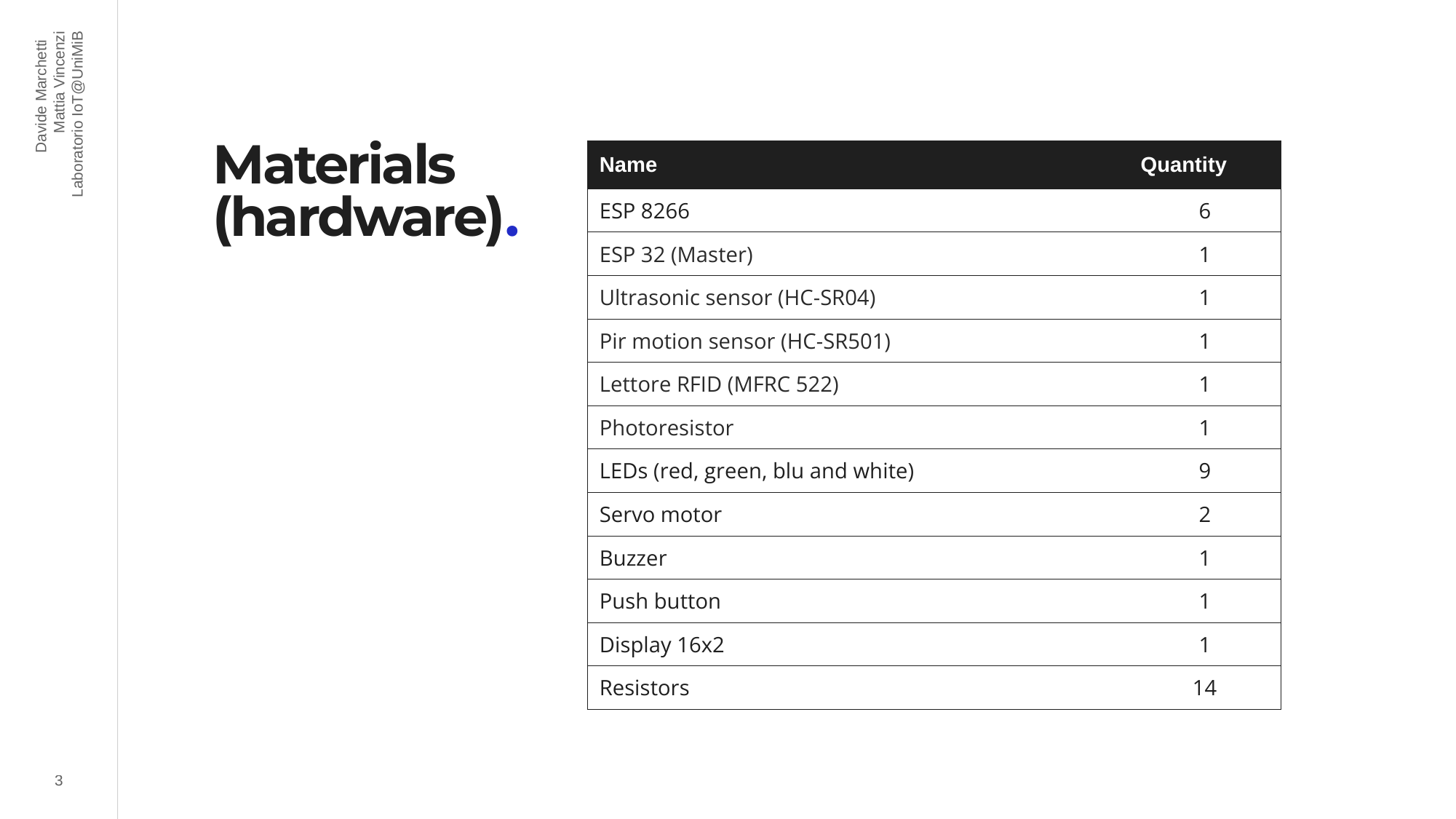

# Materials (hardware).
| Name | Quantity |
| --- | --- |
| ESP 8266 | 6 |
| ESP 32 (Master) | 1 |
| Ultrasonic sensor (HC-SR04) | 1 |
| Pir motion sensor (HC-SR501) | 1 |
| Lettore RFID (MFRC 522) | 1 |
| Photoresistor | 1 |
| LEDs (red, green, blu and white) | 9 |
| Servo motor | 2 |
| Buzzer | 1 |
| Push button | 1 |
| Display 16x2 | 1 |
| Resistors | 14 |
3